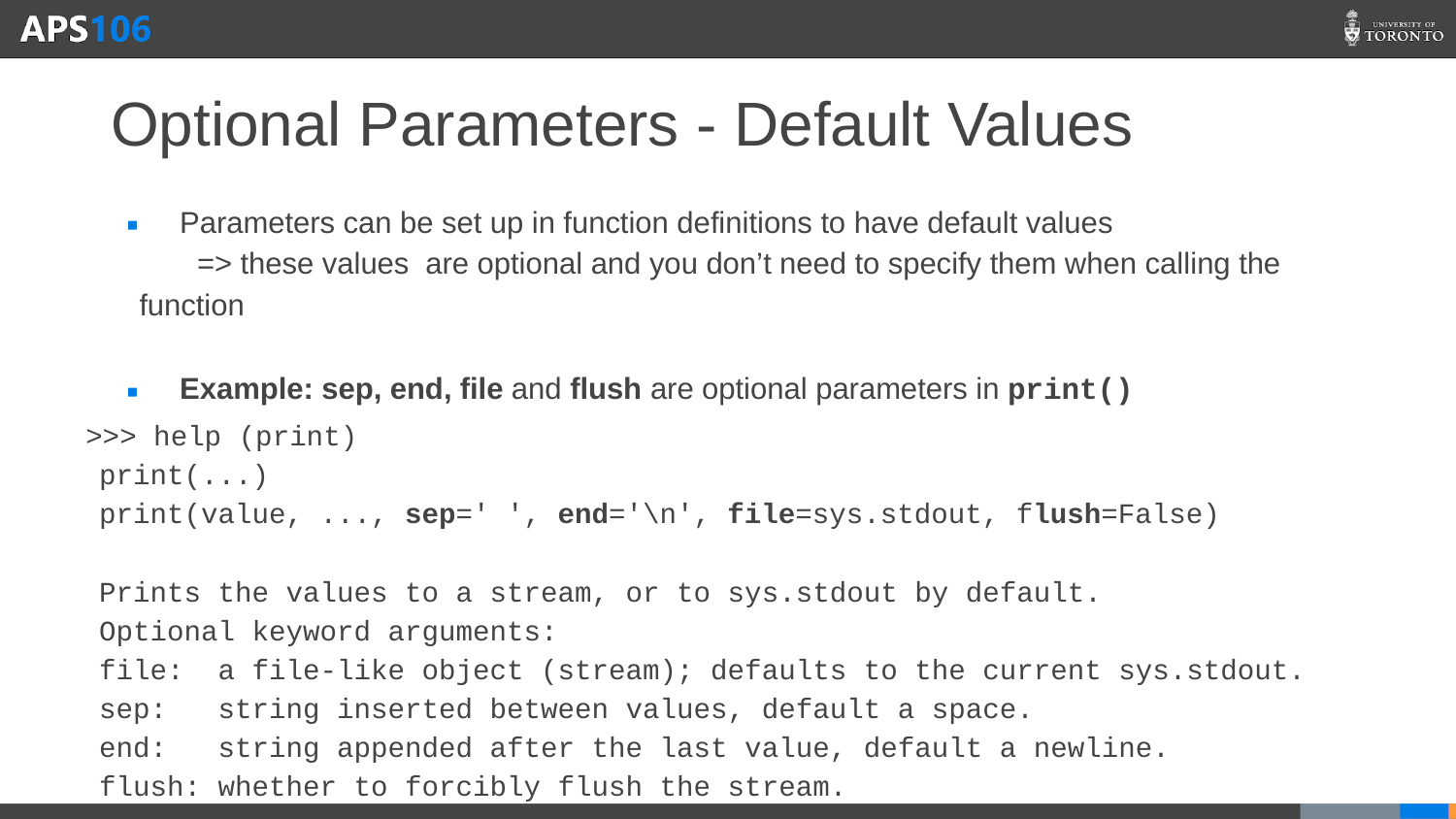

# Optional Parameters - Default Values
Parameters can be set up in function definitions to have default values
       => these values  are optional and you don’t need to specify them when calling the function

Example: sep, end, file and flush are optional parameters in print()
>>> help (print)
    print(...)
    print(value, ..., sep=' ', end='\n', file=sys.stdout, flush=False)

    Prints the values to a stream, or to sys.stdout by default.
    Optional keyword arguments:
    file:  a file-like object (stream); defaults to the current sys.stdout.
    sep:   string inserted between values, default a space.
    end:   string appended after the last value, default a newline.
    flush: whether to forcibly flush the stream.